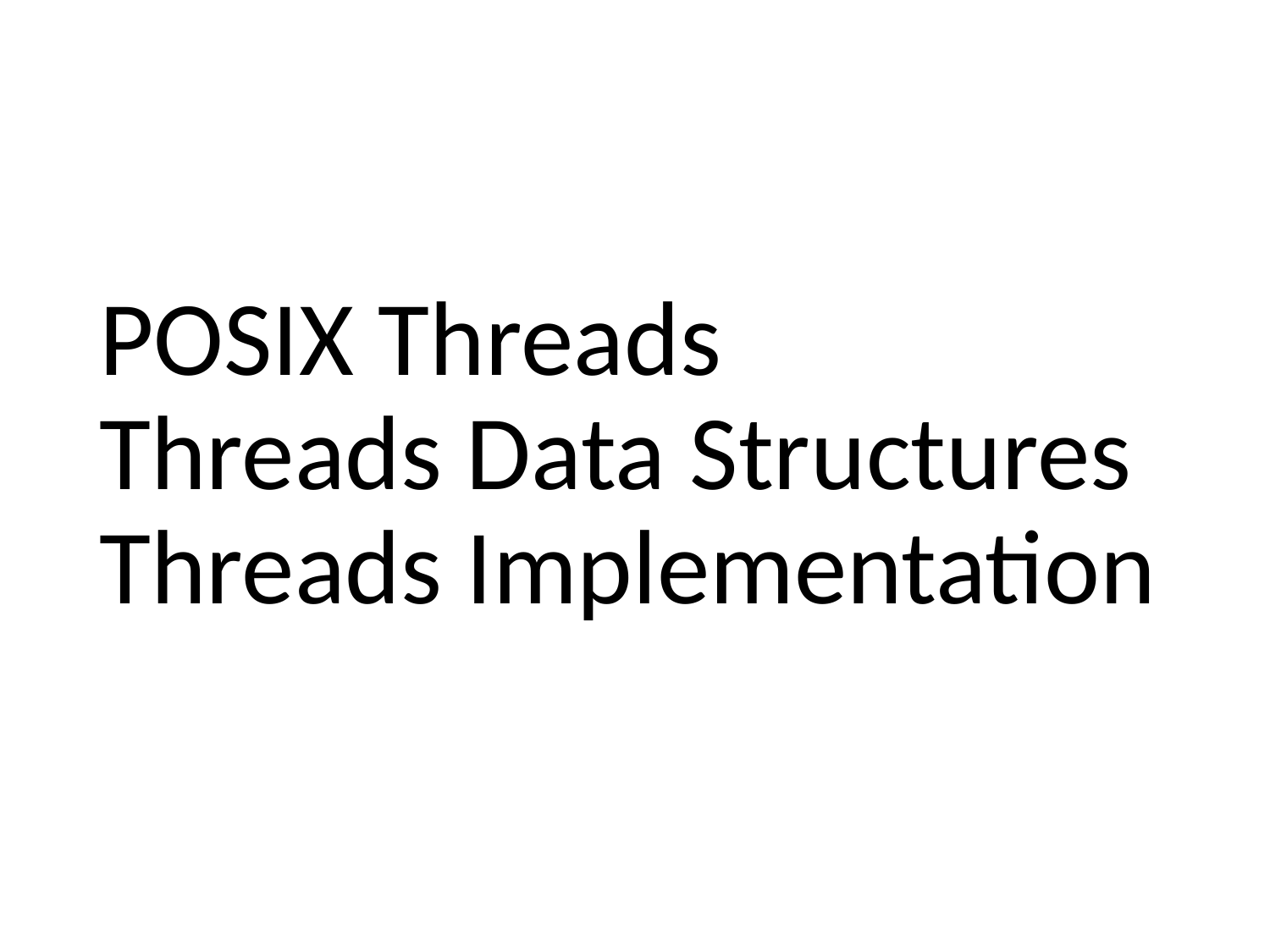

# POSIX Threads Threads Data Structures Threads Implementation